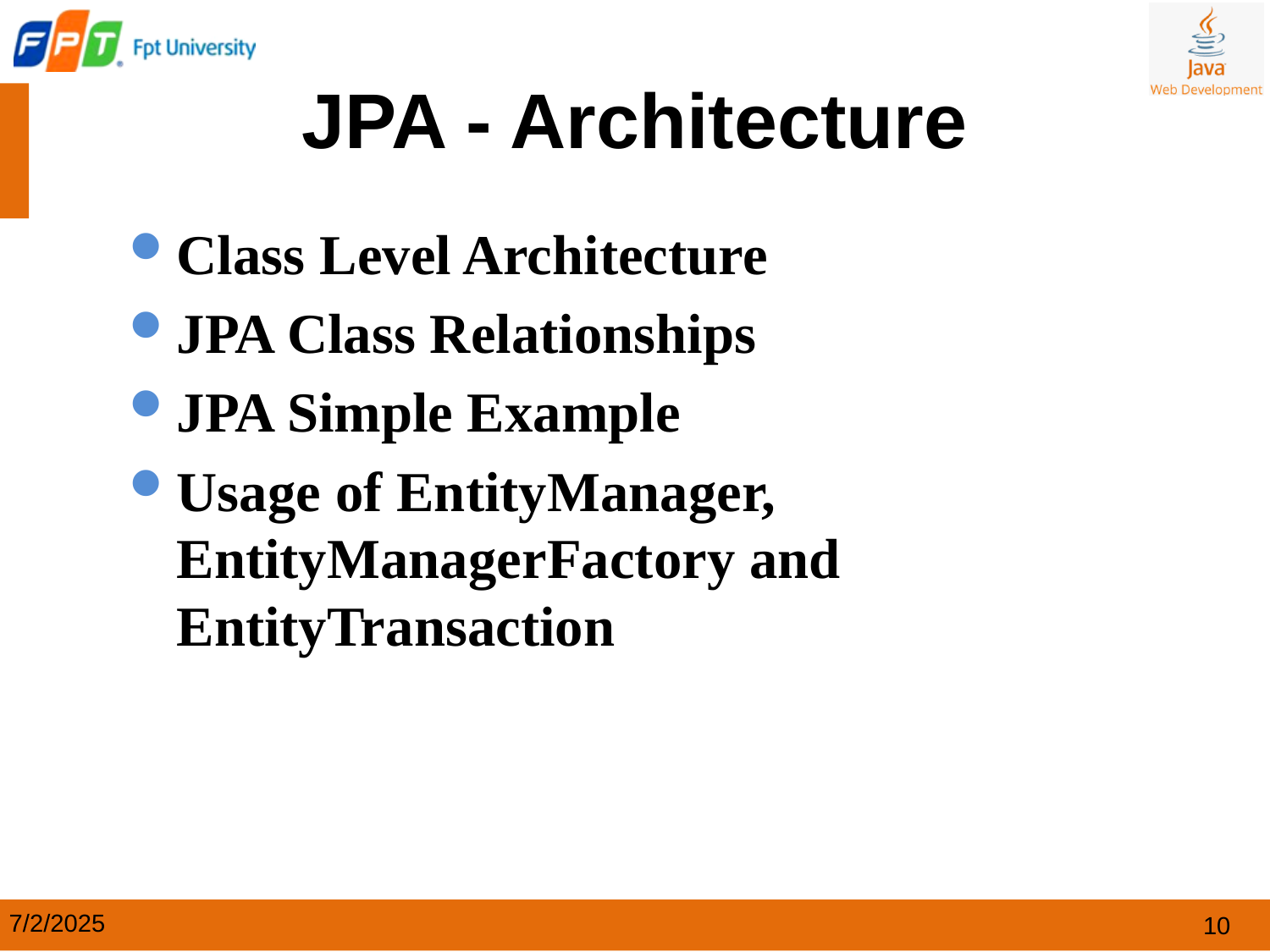

# JPA - Architecture
Class Level Architecture
JPA Class Relationships
JPA Simple Example
Usage of EntityManager, EntityManagerFactory and EntityTransaction

10
7/2/2025